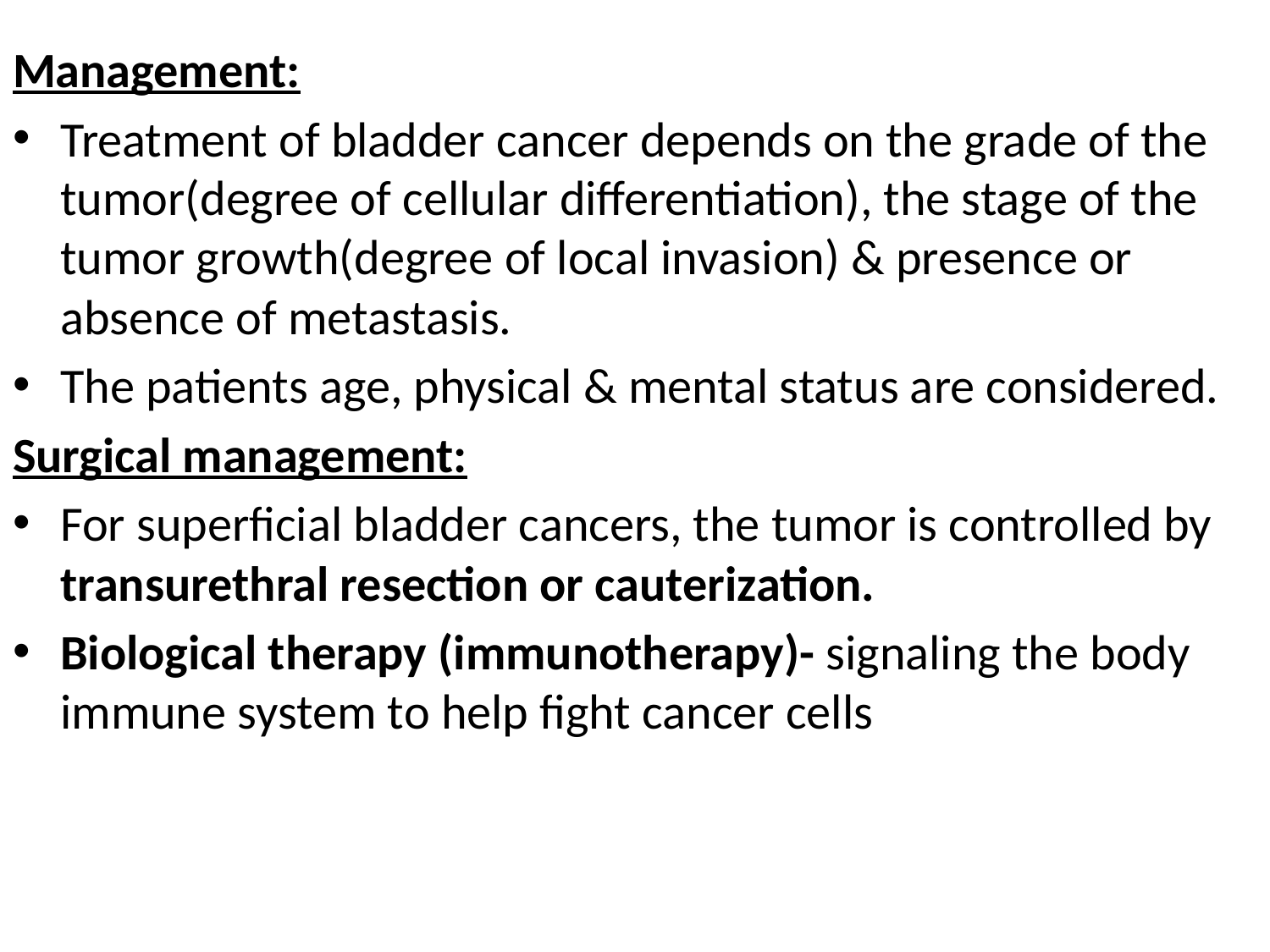

#
Management:
Treatment of bladder cancer depends on the grade of the tumor(degree of cellular differentiation), the stage of the tumor growth(degree of local invasion) & presence or absence of metastasis.
The patients age, physical & mental status are considered.
Surgical management:
For superficial bladder cancers, the tumor is controlled by transurethral resection or cauterization.
Biological therapy (immunotherapy)- signaling the body immune system to help fight cancer cells